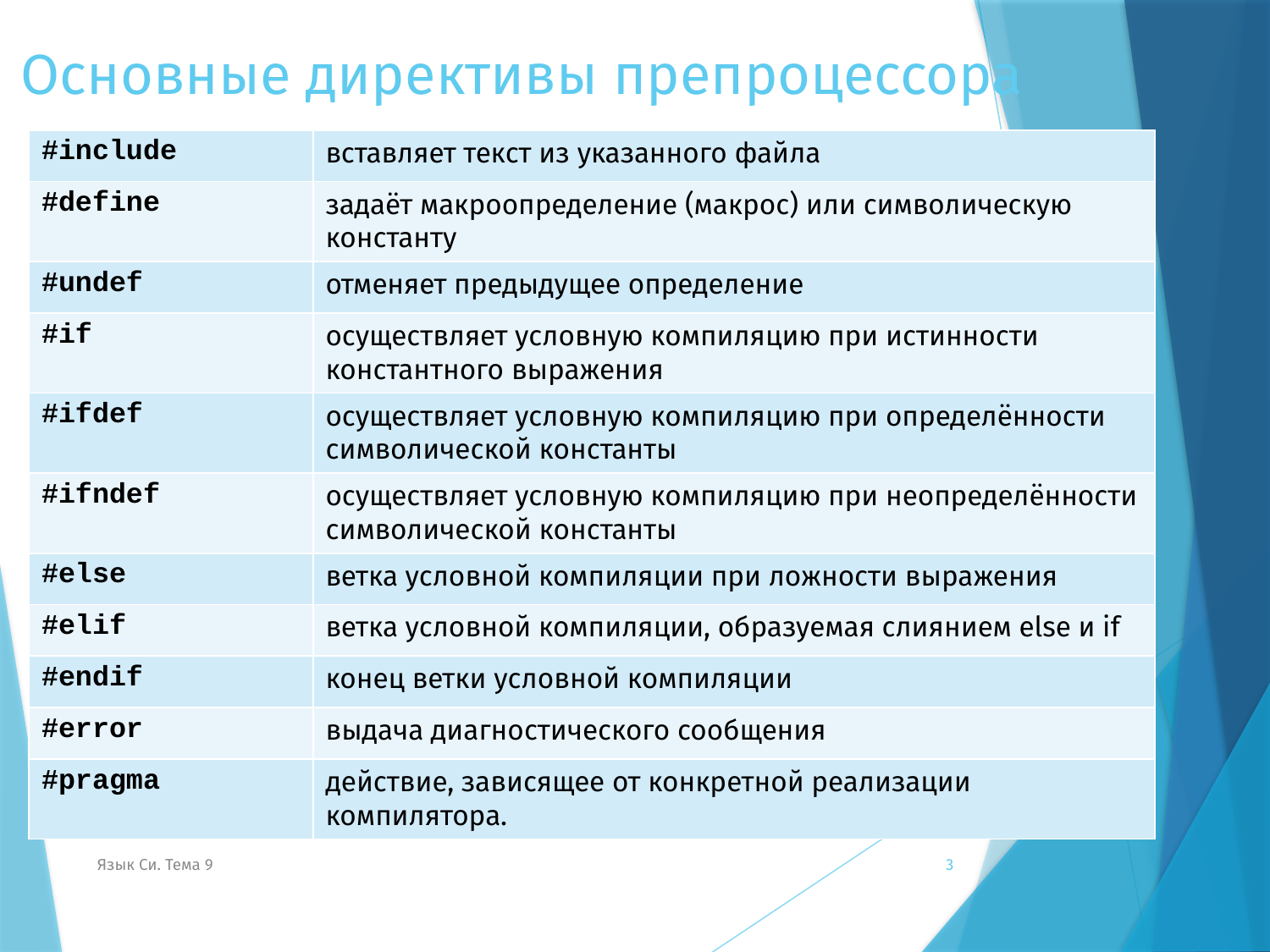

# Основные директивы препроцессора
| #include | вставляет текст из указанного файла |
| --- | --- |
| #define | задаёт макроопределение (макрос) или символическую константу |
| #undef | отменяет предыдущее определение |
| #if | осуществляет условную компиляцию при истинности константного выражения |
| #ifdef | осуществляет условную компиляцию при определённости символической константы |
| #ifndef | осуществляет условную компиляцию при неопределённости символической константы |
| #else | ветка условной компиляции при ложности выражения |
| #elif | ветка условной компиляции, образуемая слиянием else и if |
| #endif | конец ветки условной компиляции |
| #error | выдача диагностического сообщения |
| #pragma | действие, зависящее от конкретной реализации компилятора. |
Язык Си. Тема 9
3